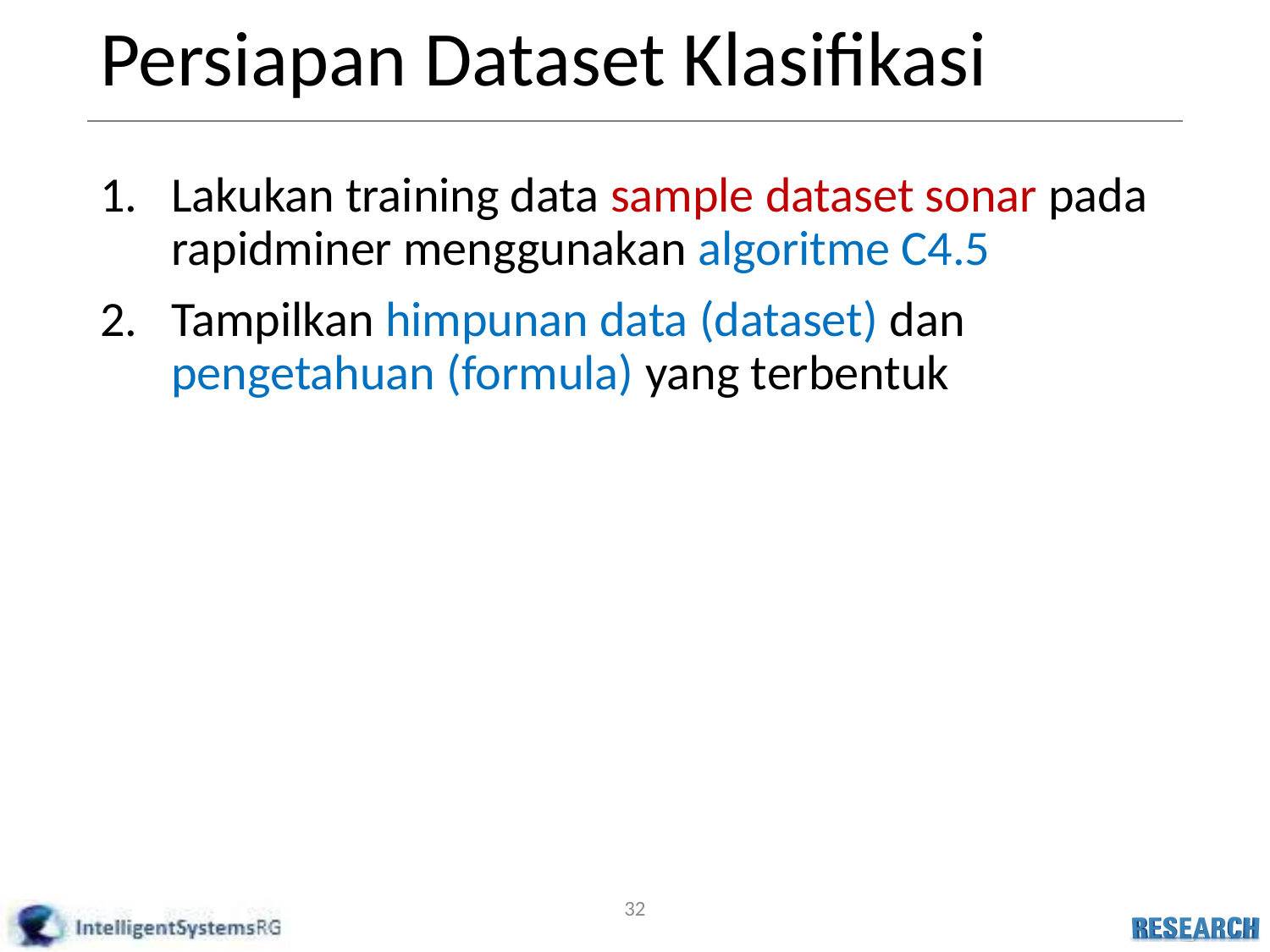

# Persiapan Dataset Klasifikasi
Lakukan training data sample dataset sonar pada rapidminer menggunakan algoritme C4.5
Tampilkan himpunan data (dataset) dan pengetahuan (formula) yang terbentuk